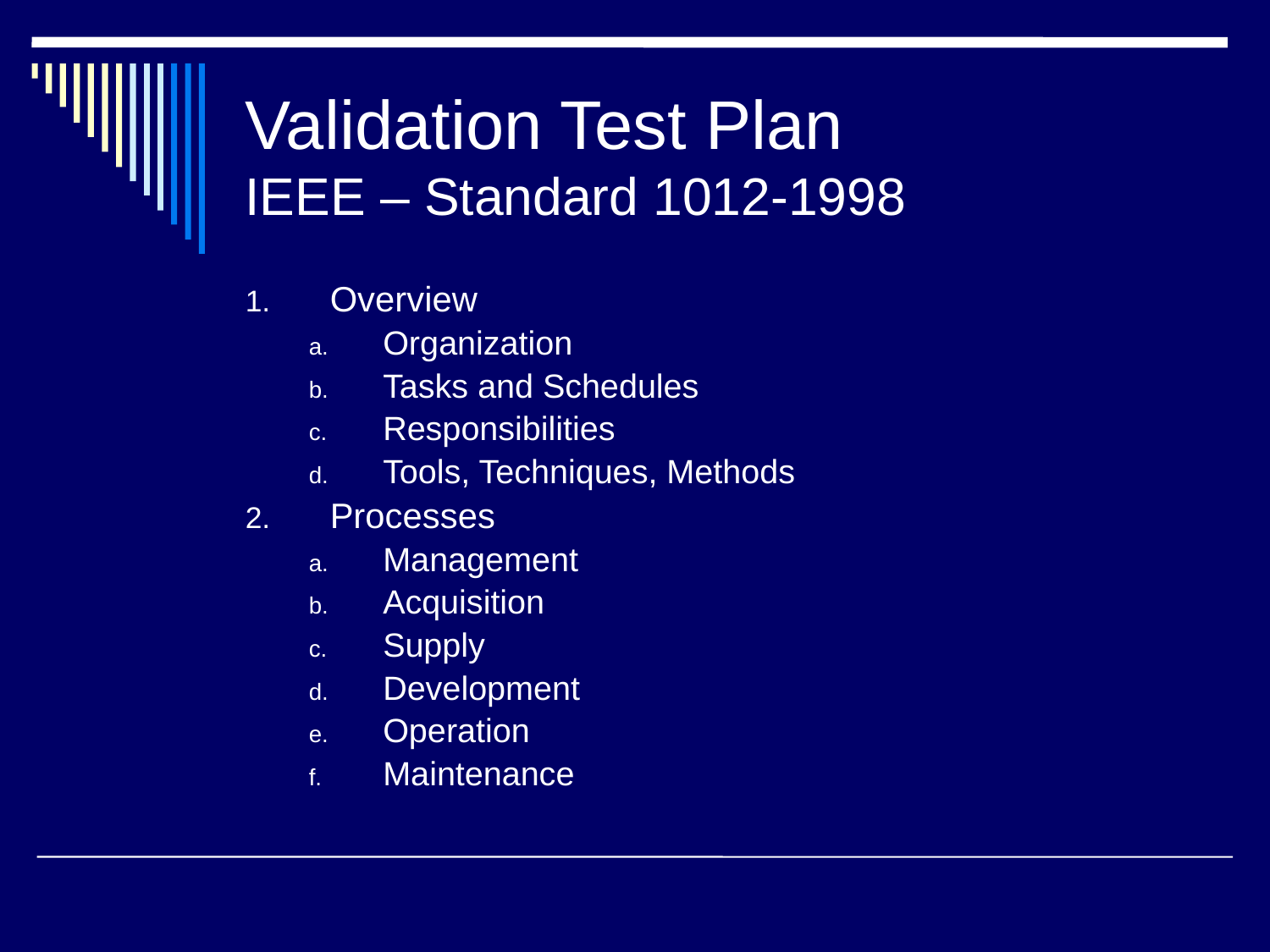

# Validation Test Plan IEEE – Standard 1012-1998
Overview
Organization
Tasks and Schedules
Responsibilities
Tools, Techniques, Methods
Processes
Management
Acquisition
Supply
Development
Operation
Maintenance